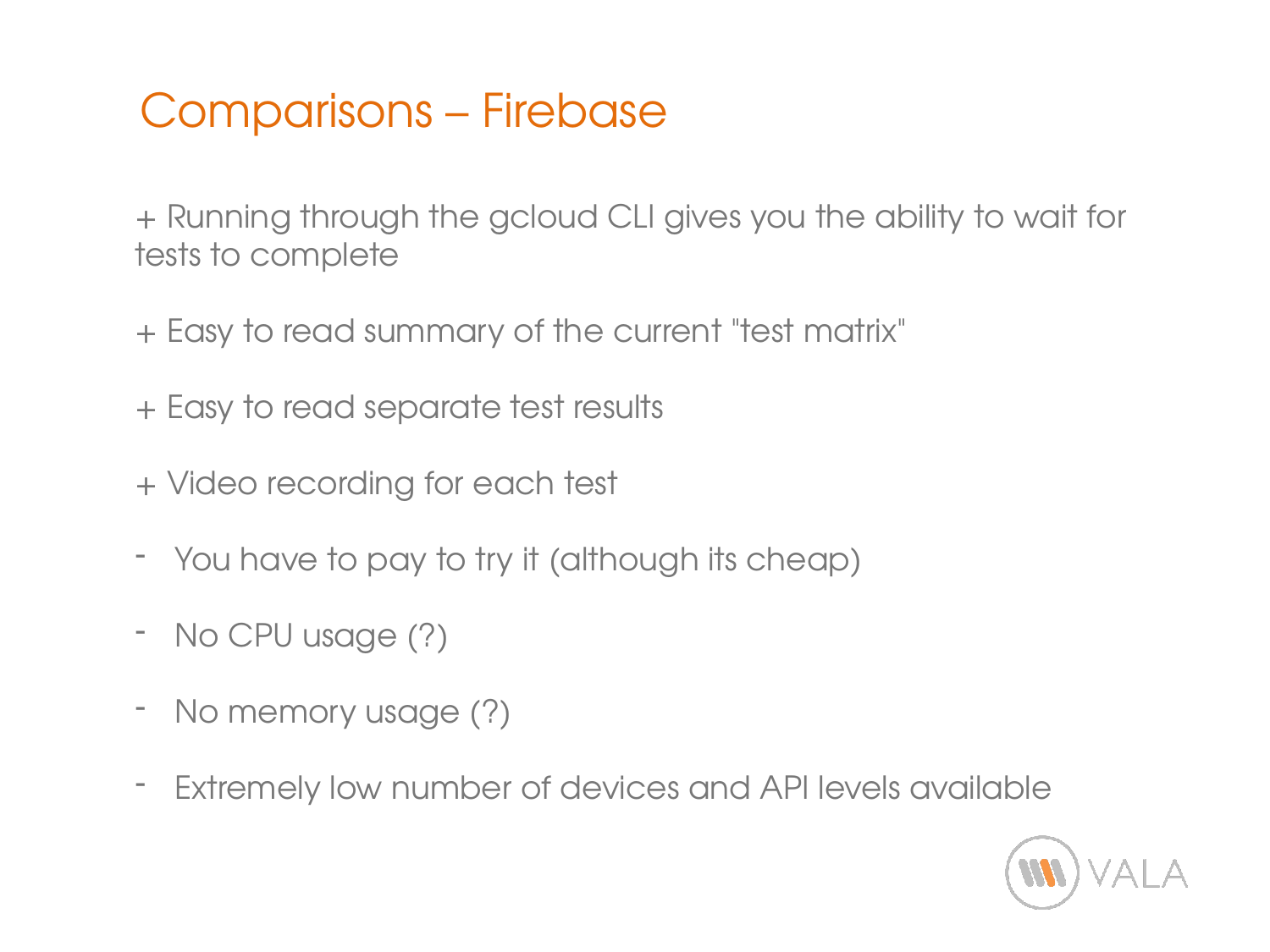

Comparisons – Firebase

+ Running through the gcloud CLI gives you the ability to wait for tests to complete

+ Easy to read summary of the current "test matrix"

+ Easy to read separate test results

+ Video recording for each test

You have to pay to try it (although its cheap)

No CPU usage (?)

No memory usage (?)

Extremely low number of devices and API levels available